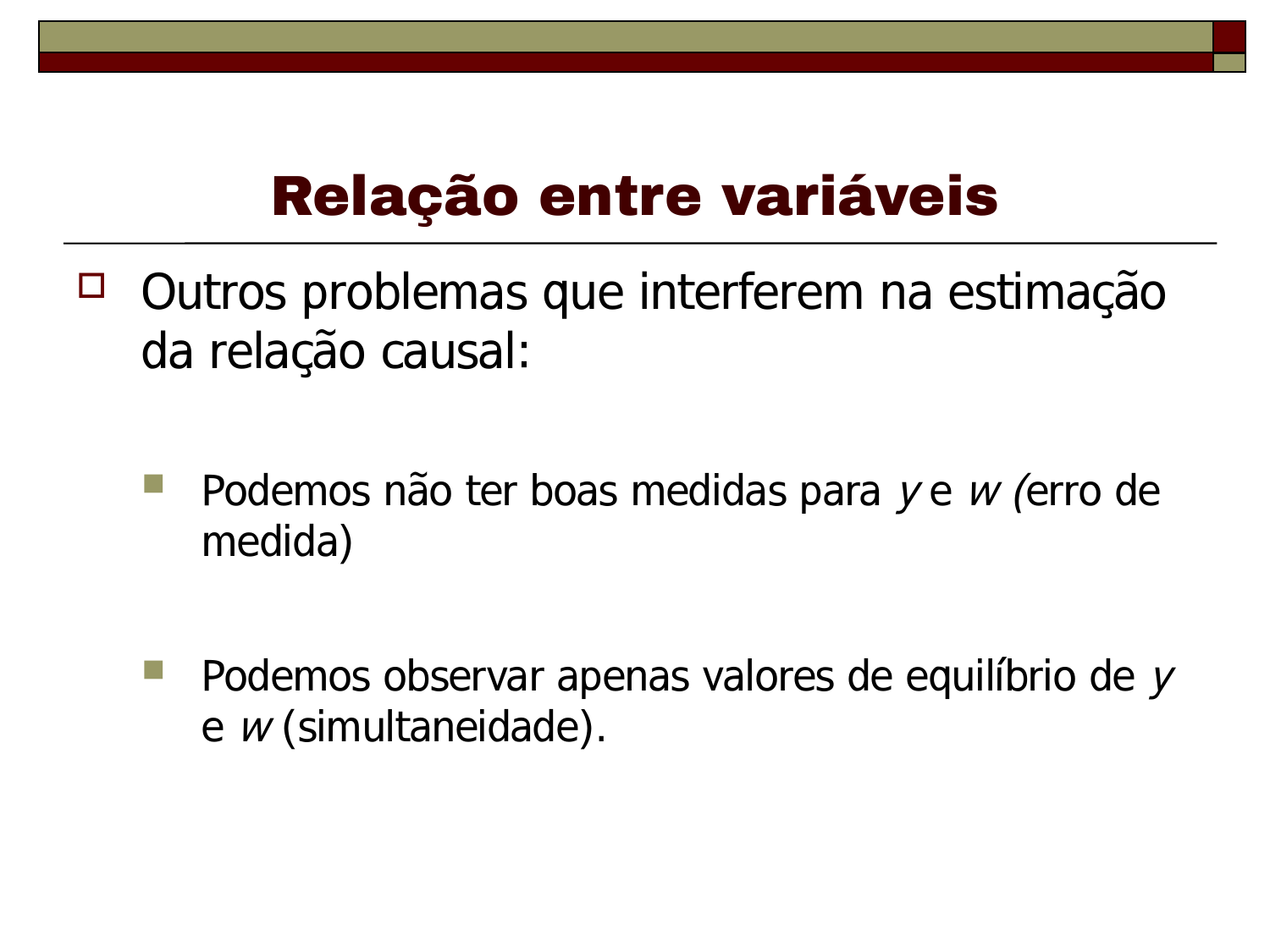

# Relação entre variáveis
Outros problemas que interferem na estimação da relação causal:

Podemos não ter boas medidas para y e w (erro de medida)

Podemos observar apenas valores de equilíbrio de y e w (simultaneidade).